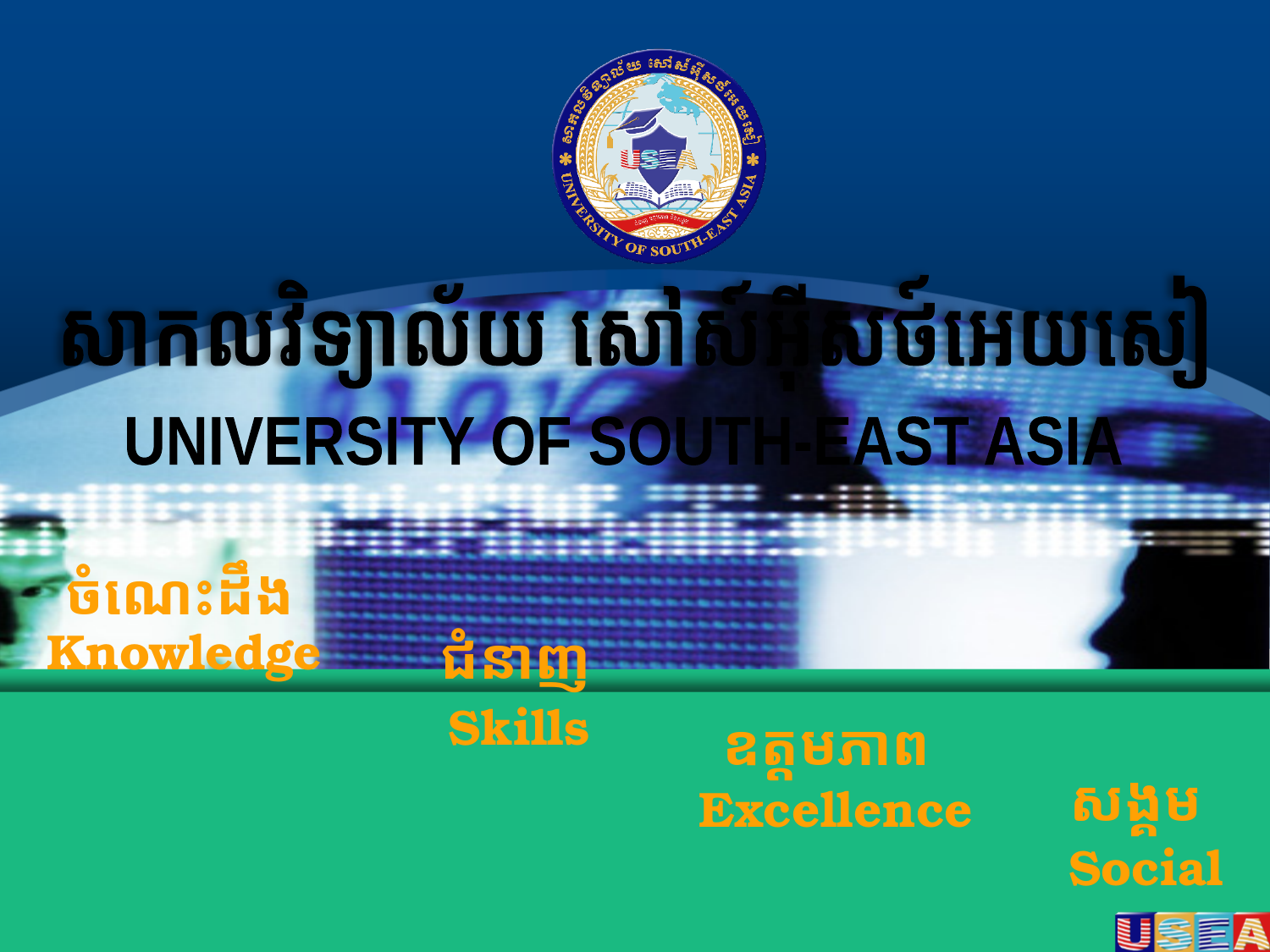

ចំណេះដឹង
Knowledge
ជំនាញ
Skills
ឧត្ដមភាព
សង្គម
Excellence
Social